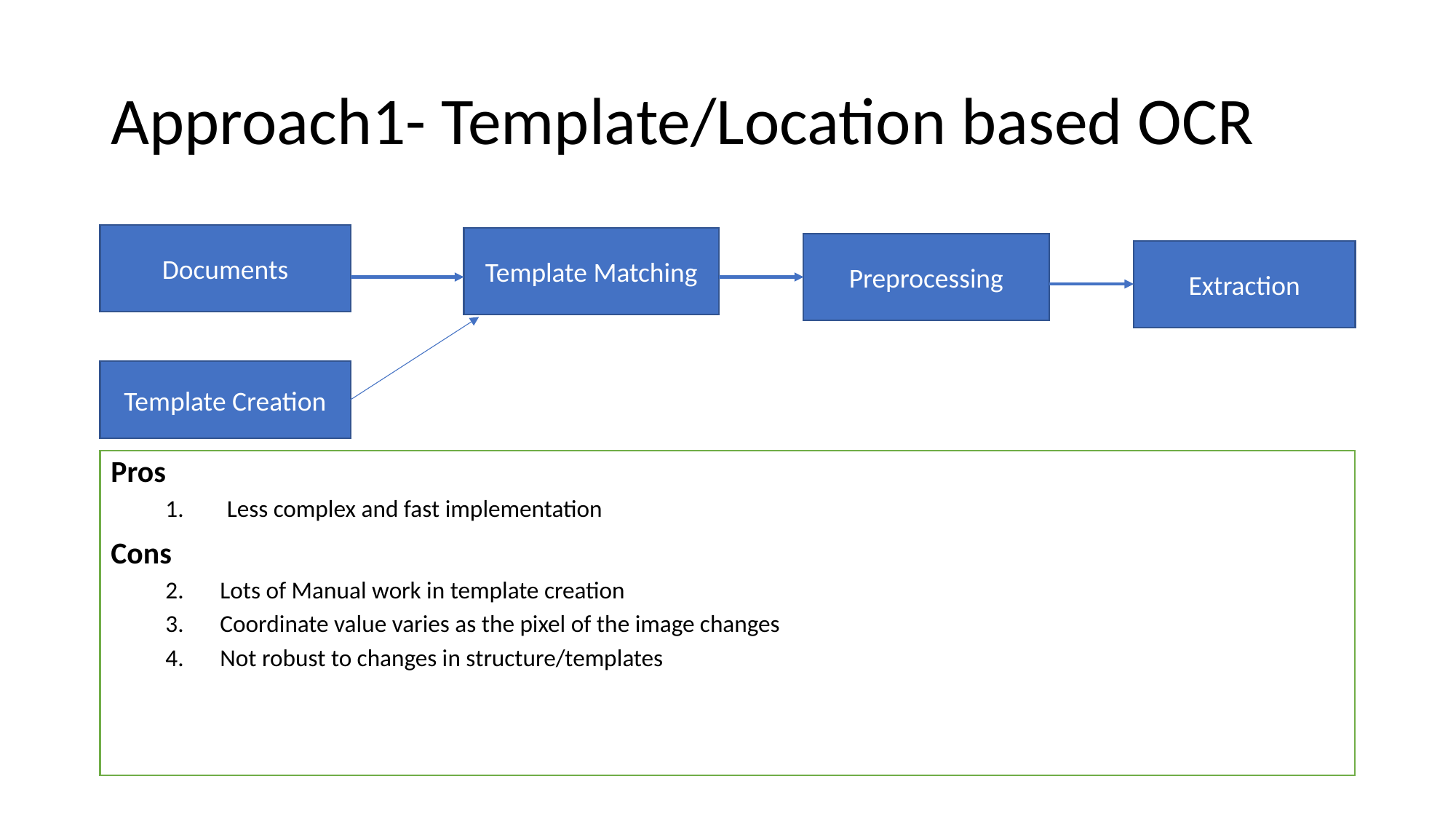

# Approach1- Template/Location based OCR
Documents
Template Matching
Preprocessing
Extraction
Template Creation
Pros
Less complex and fast implementation
Cons
Lots of Manual work in template creation
Coordinate value varies as the pixel of the image changes
Not robust to changes in structure/templates